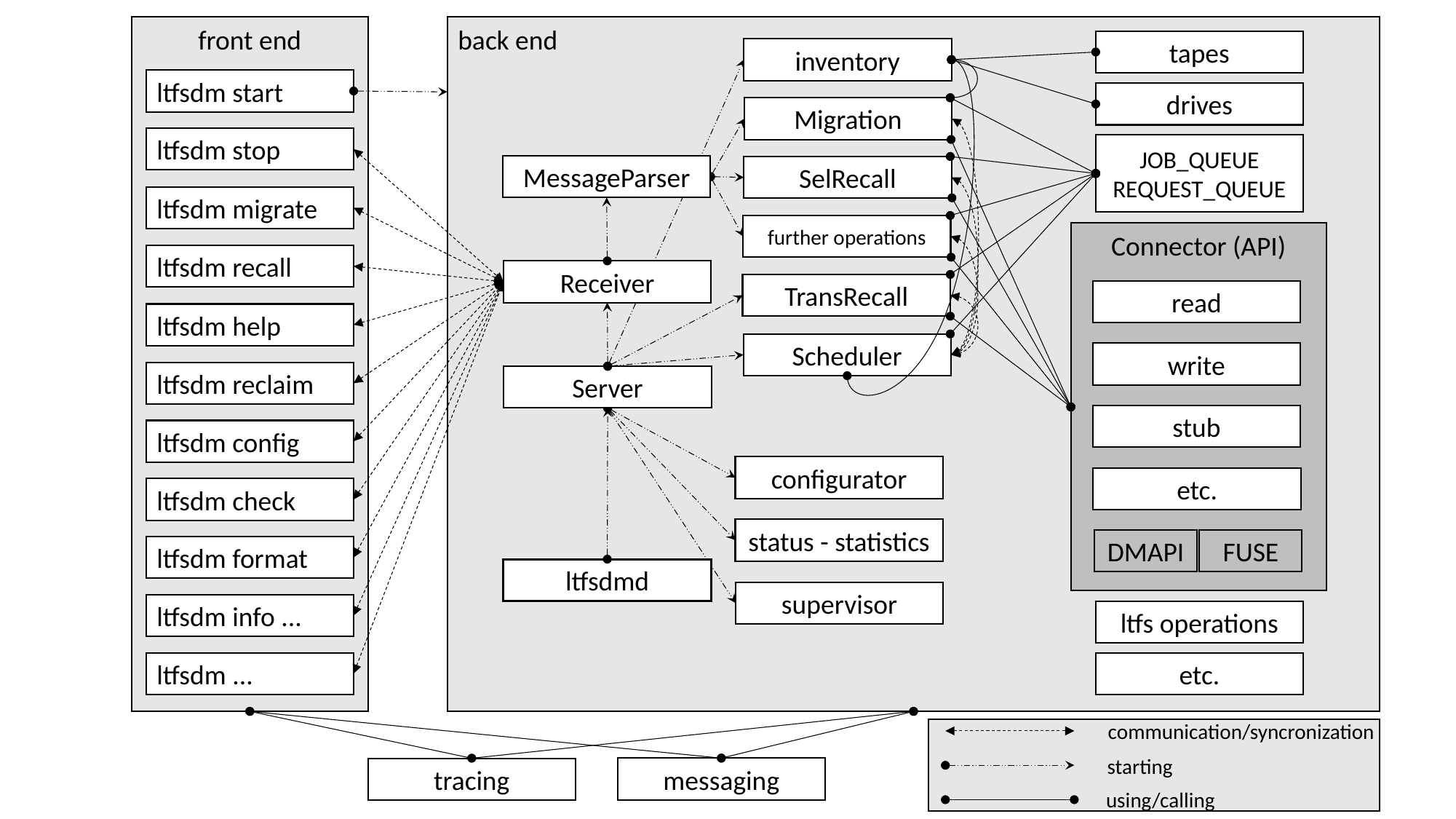

front end
back end
tapes
inventory
ltfsdm start
drives
Migration
ltfsdm stop
JOB_QUEUE
REQUEST_QUEUE
MessageParser
SelRecall
ltfsdm migrate
further operations
Connector (API)
ltfsdm recall
Receiver
TransRecall
read
ltfsdm help
Scheduler
write
ltfsdm reclaim
Server
stub
ltfsdm config
configurator
etc.
ltfsdm check
status - statistics
DMAPI
FUSE
ltfsdm format
ltfsdmd
supervisor
ltfsdm info ...
ltfs operations
ltfsdm ...
etc.
communication/syncronization

starting
messaging
tracing
using/calling